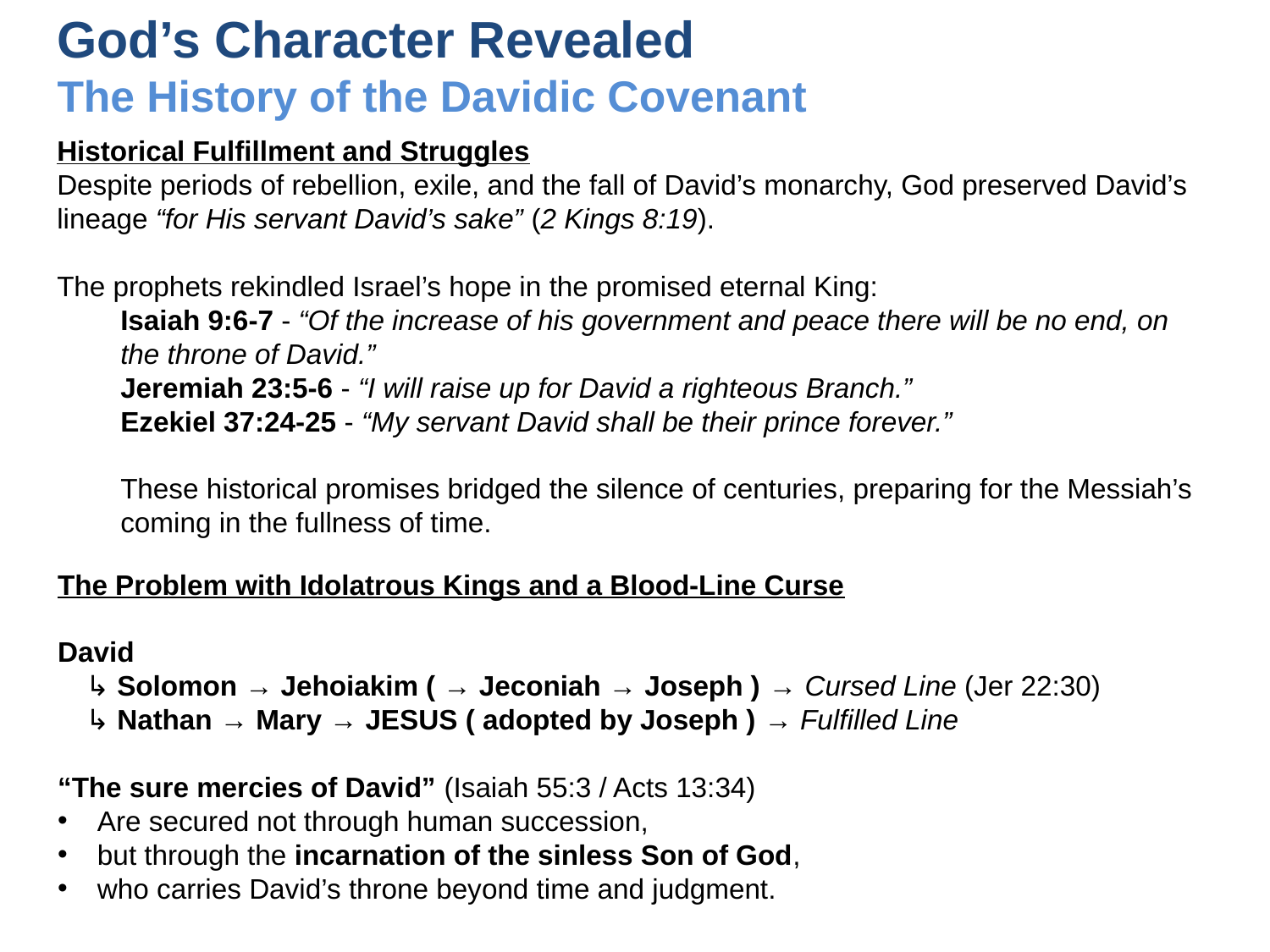

God’s Character Revealed
The History of the Davidic Covenant
Historical Fulfillment and Struggles
Despite periods of rebellion, exile, and the fall of David’s monarchy, God preserved David’s lineage “for His servant David’s sake” (2 Kings 8:19).

The prophets rekindled Israel’s hope in the promised eternal King:
Isaiah 9:6-7 - “Of the increase of his government and peace there will be no end, on the throne of David.”
Jeremiah 23:5-6 - “I will raise up for David a righteous Branch.”
Ezekiel 37:24-25 - “My servant David shall be their prince forever.”

These historical promises bridged the silence of centuries, preparing for the Messiah’s coming in the fullness of time.
The Problem with Idolatrous Kings and a Blood-Line Curse

David
 ↳ Solomon → Jehoiakim ( → Jeconiah → Joseph ) → Cursed Line (Jer 22:30)
 ↳ Nathan → Mary → JESUS ( adopted by Joseph ) → Fulfilled Line

“The sure mercies of David” (Isaiah 55:3 / Acts 13:34)
Are secured not through human succession,
but through the incarnation of the sinless Son of God,
who carries David’s throne beyond time and judgment.